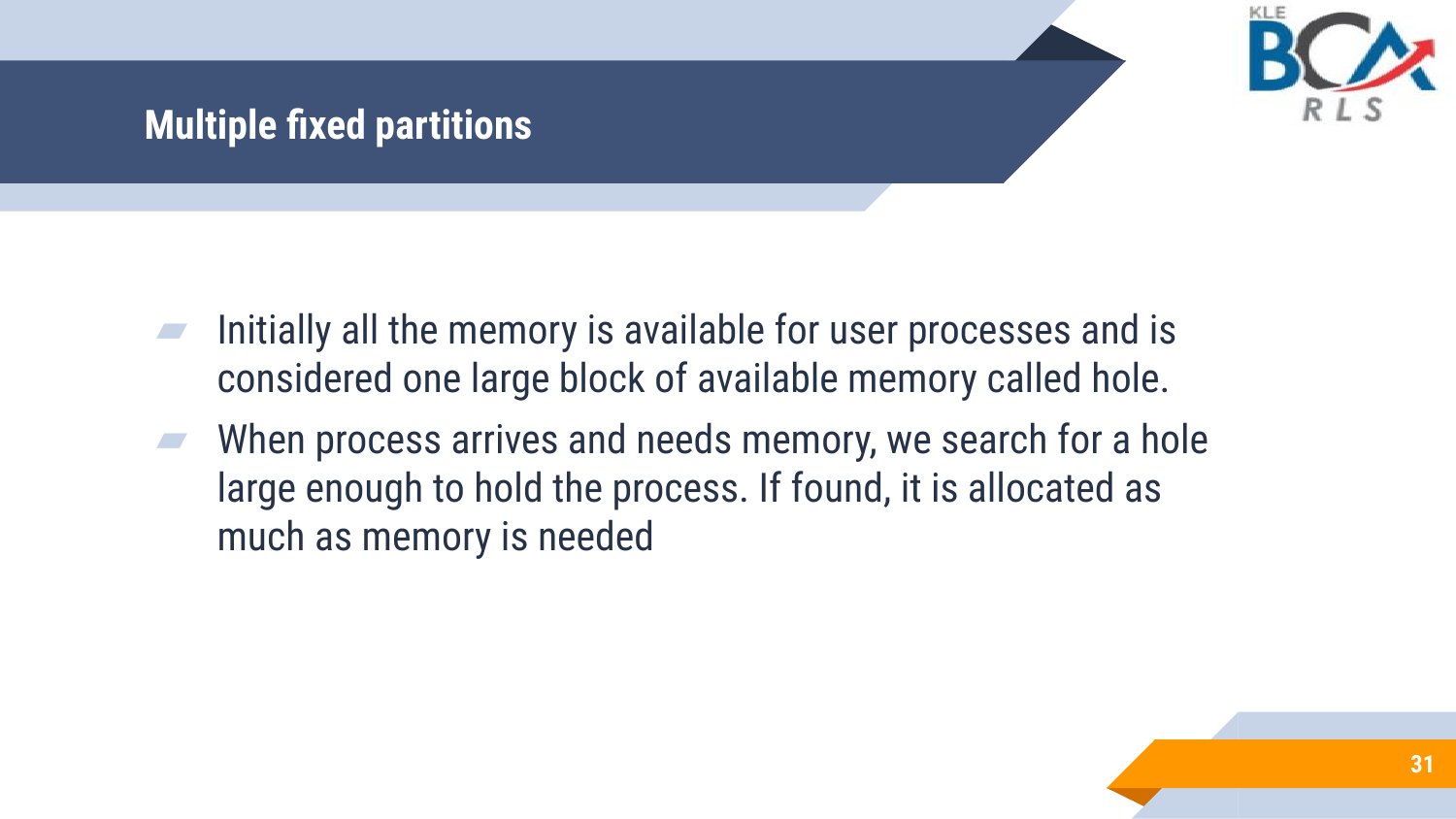

# Multiple fixed partitions
Initially all the memory is available for user processes and is considered one large block of available memory called hole.
When process arrives and needs memory, we search for a hole large enough to hold the process. If found, it is allocated as much as memory is needed

31